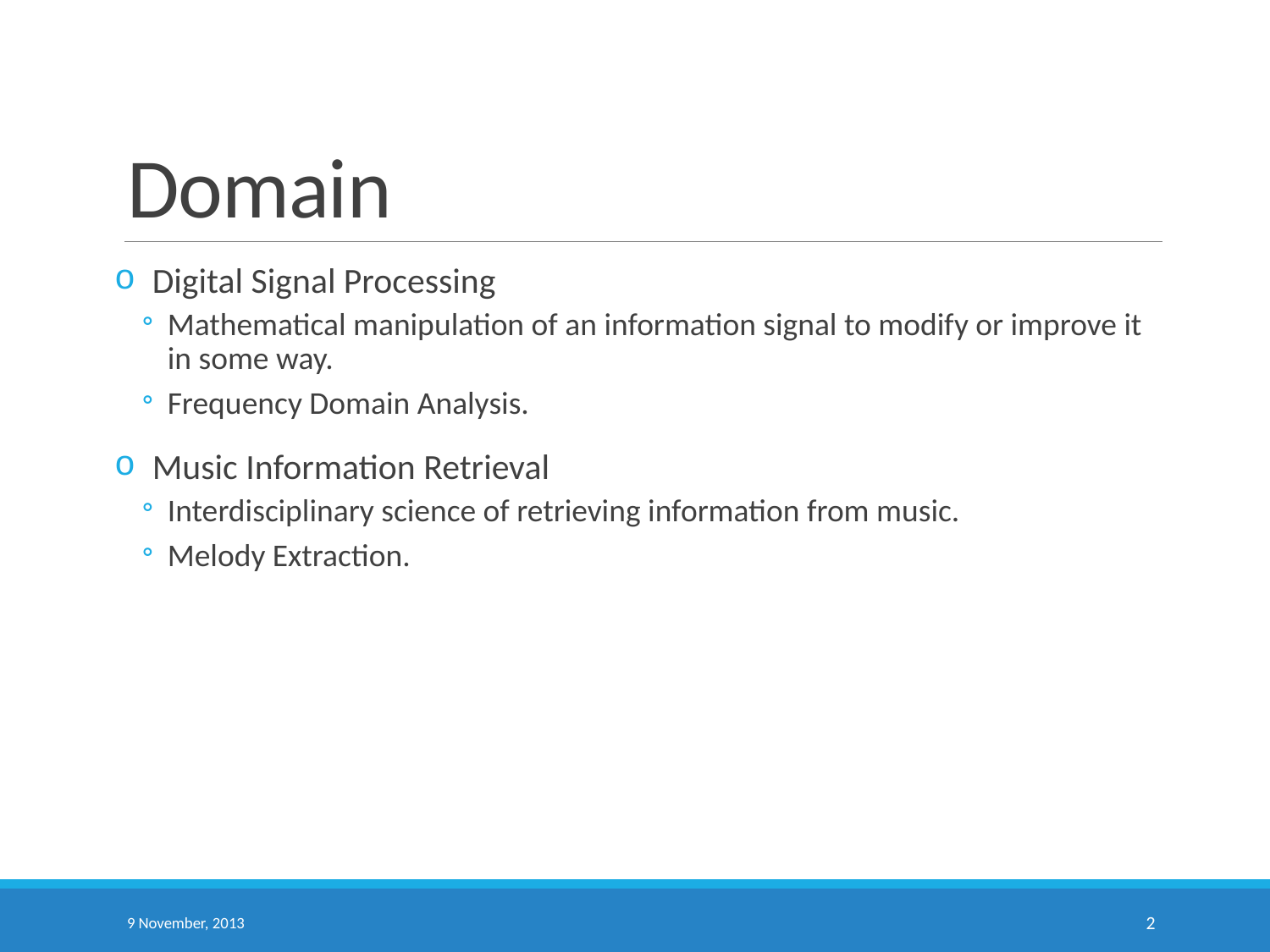

# Domain
Digital Signal Processing
Mathematical manipulation of an information signal to modify or improve it in some way.
Frequency Domain Analysis.
Music Information Retrieval
Interdisciplinary science of retrieving information from music.
Melody Extraction.

9 November, 2013
2